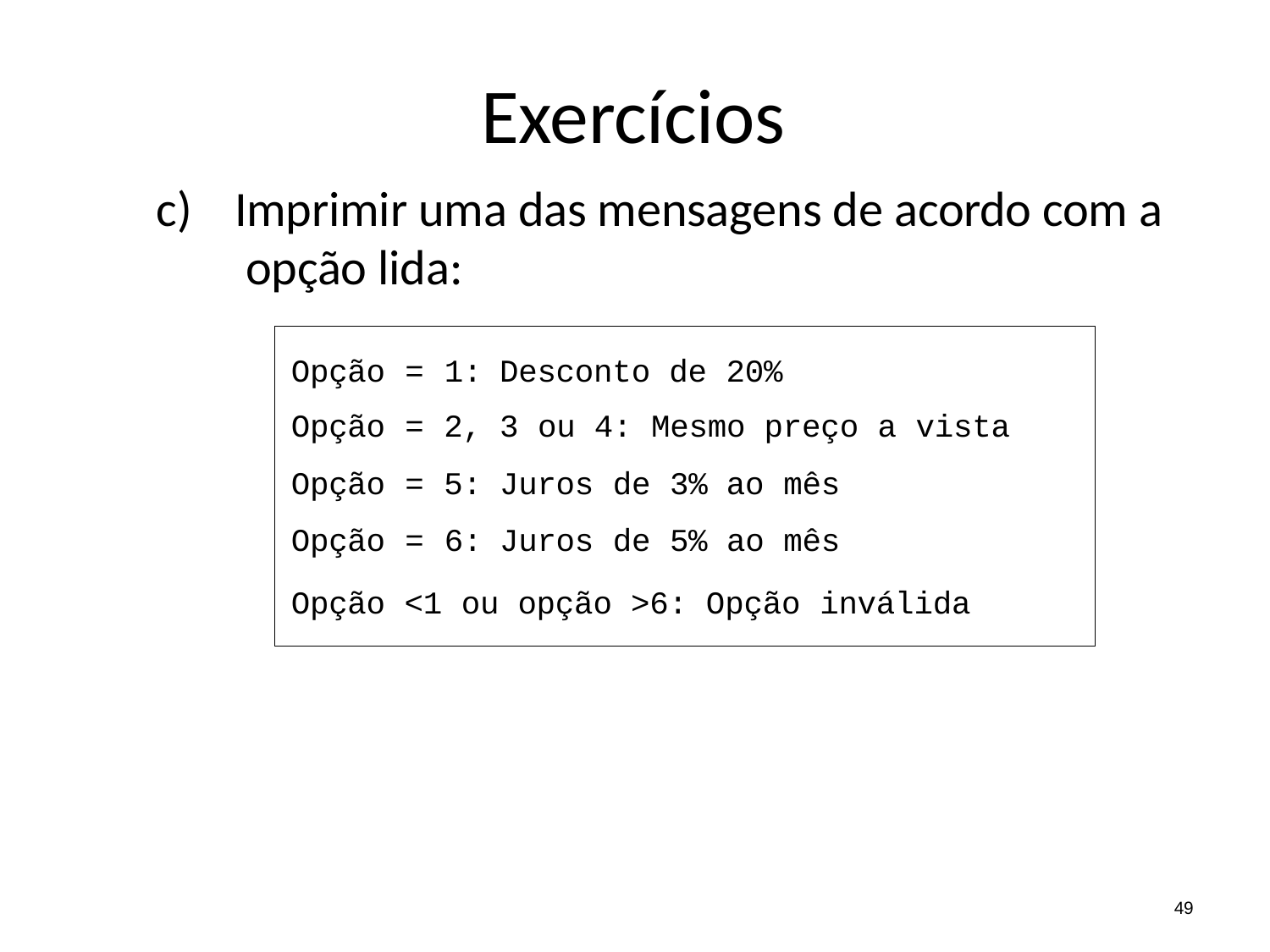

# Exercícios
c)	Imprimir uma das mensagens de acordo com a  opção lida:

| Opção | = | 1: | Desconto de 20% |
| --- | --- | --- | --- |
| Opção | = | 2, | 3 ou 4: Mesmo preço a vista |
| Opção | = | 5: | Juros de 3% ao mês |
| Opção | = | 6: | Juros de 5% ao mês |
Opção <1 ou opção >6: Opção inválida
49